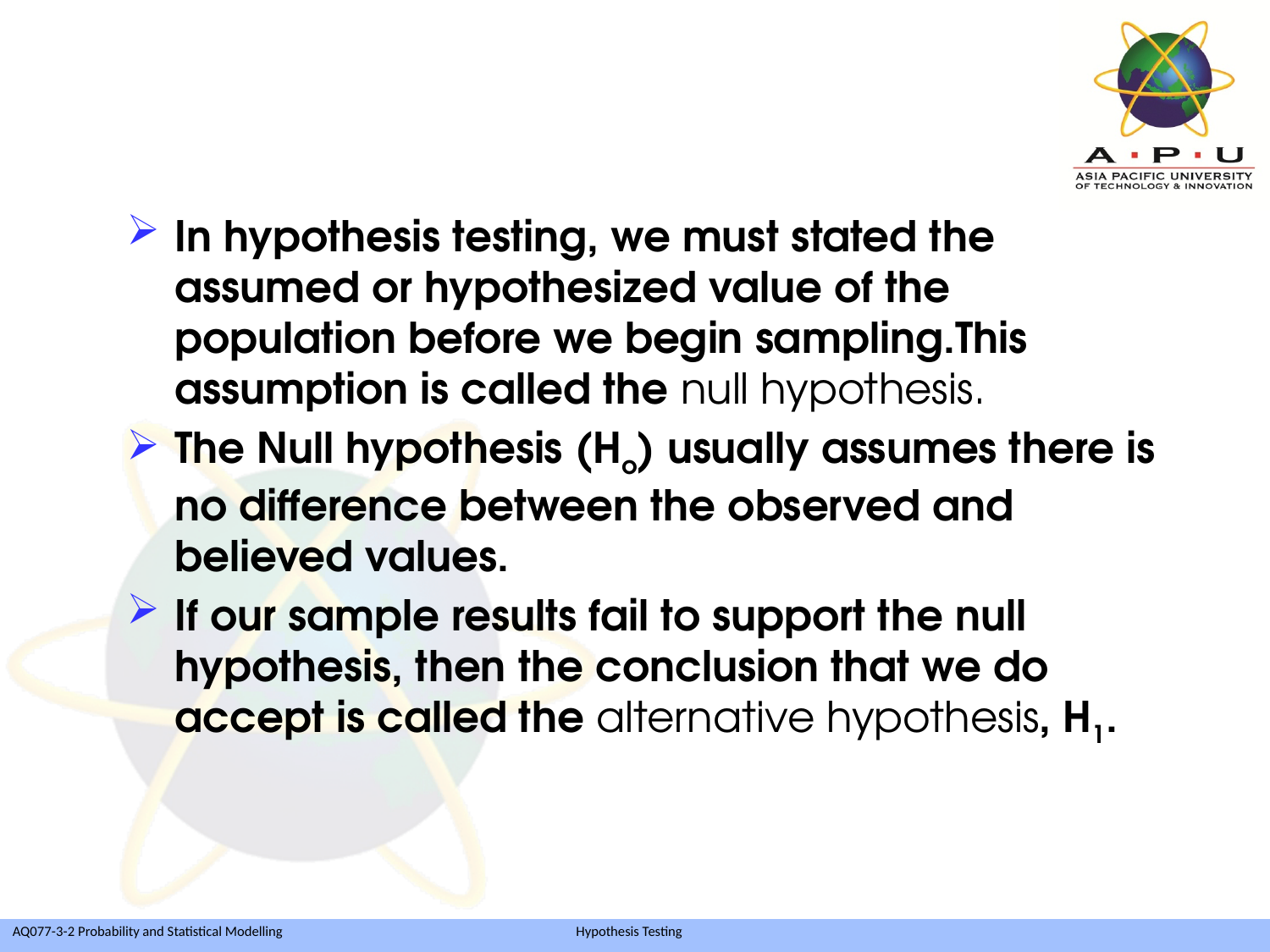

In hypothesis testing, we must stated the assumed or hypothesized value of the population before we begin sampling.This assumption is called the null hypothesis.
The Null hypothesis (Ho) usually assumes there is no difference between the observed and believed values.
If our sample results fail to support the null hypothesis, then the conclusion that we do accept is called the alternative hypothesis, H1.